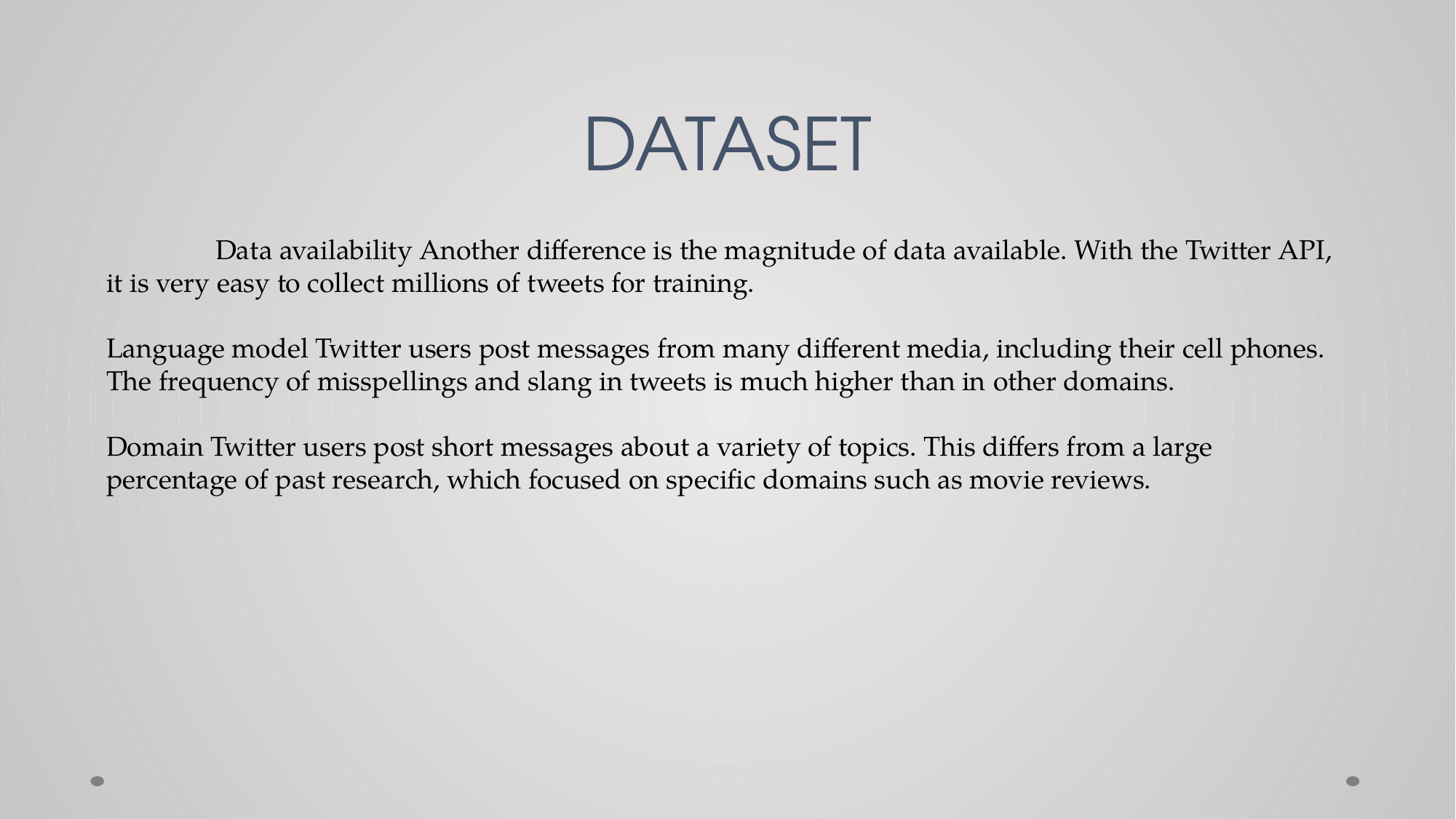

# DATASET
	Data availability Another difference is the magnitude of data available. With the Twitter API, it is very easy to collect millions of tweets for training.

Language model Twitter users post messages from many different media, including their cell phones. The frequency of misspellings and slang in tweets is much higher than in other domains.

Domain Twitter users post short messages about a variety of topics. This differs from a large percentage of past research, which focused on specific domains such as movie reviews.